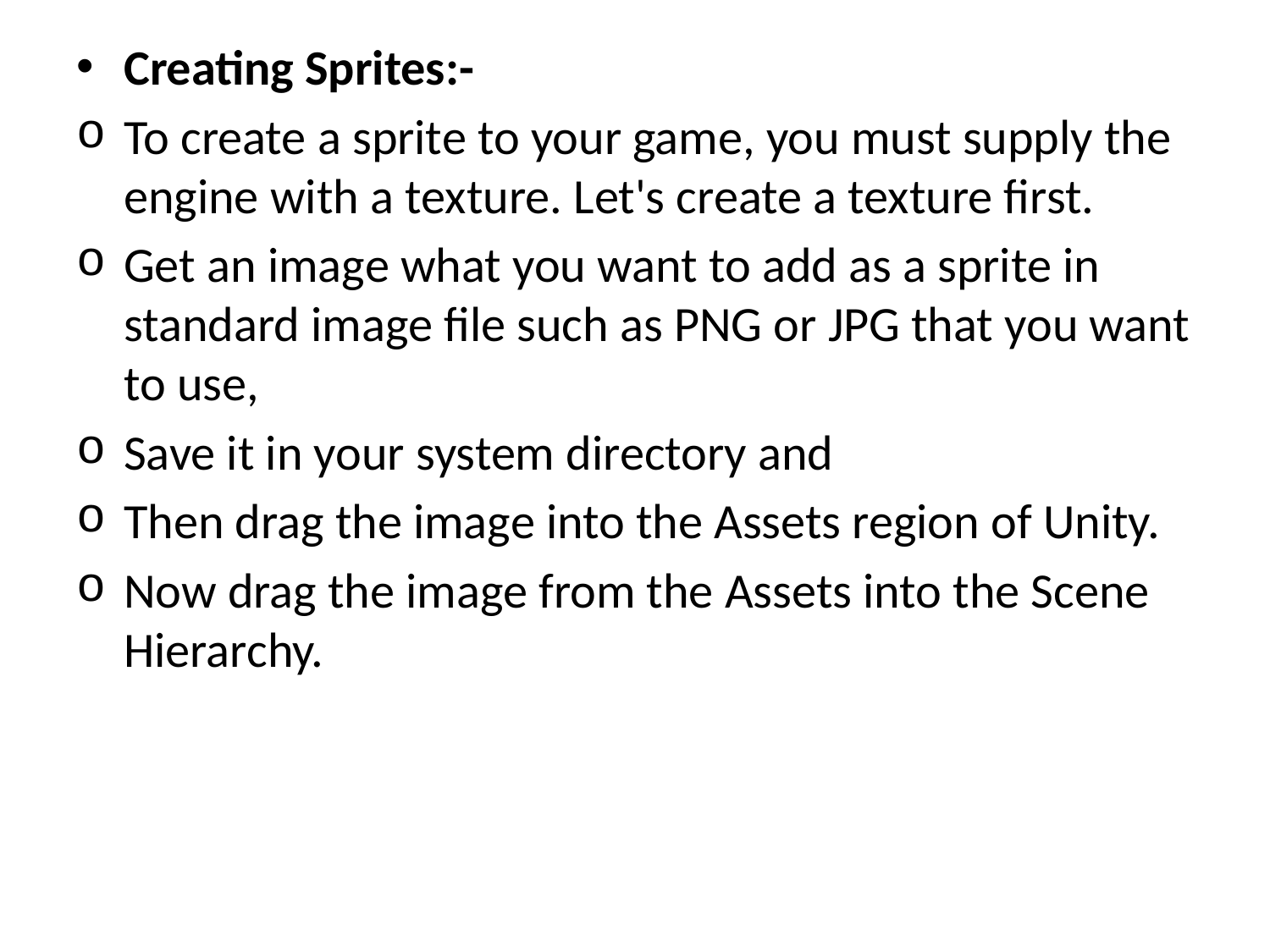

Creating Sprites:-
To create a sprite to your game, you must supply the engine with a texture. Let's create a texture first.
Get an image what you want to add as a sprite in standard image file such as PNG or JPG that you want to use,
Save it in your system directory and
Then drag the image into the Assets region of Unity.
Now drag the image from the Assets into the Scene Hierarchy.